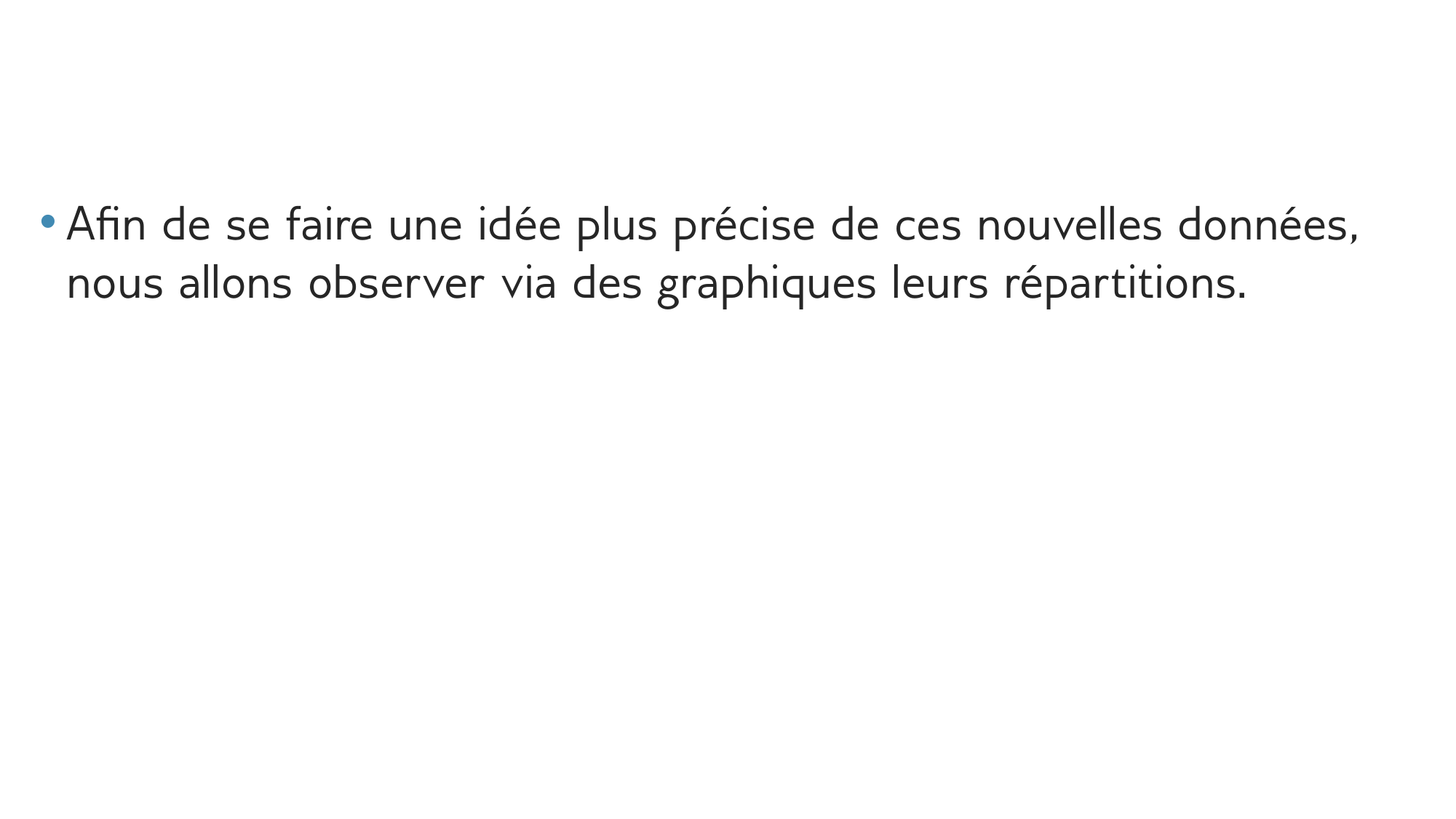

#
Afin de se faire une idée plus précise de ces nouvelles données, nous allons observer via des graphiques leurs répartitions.